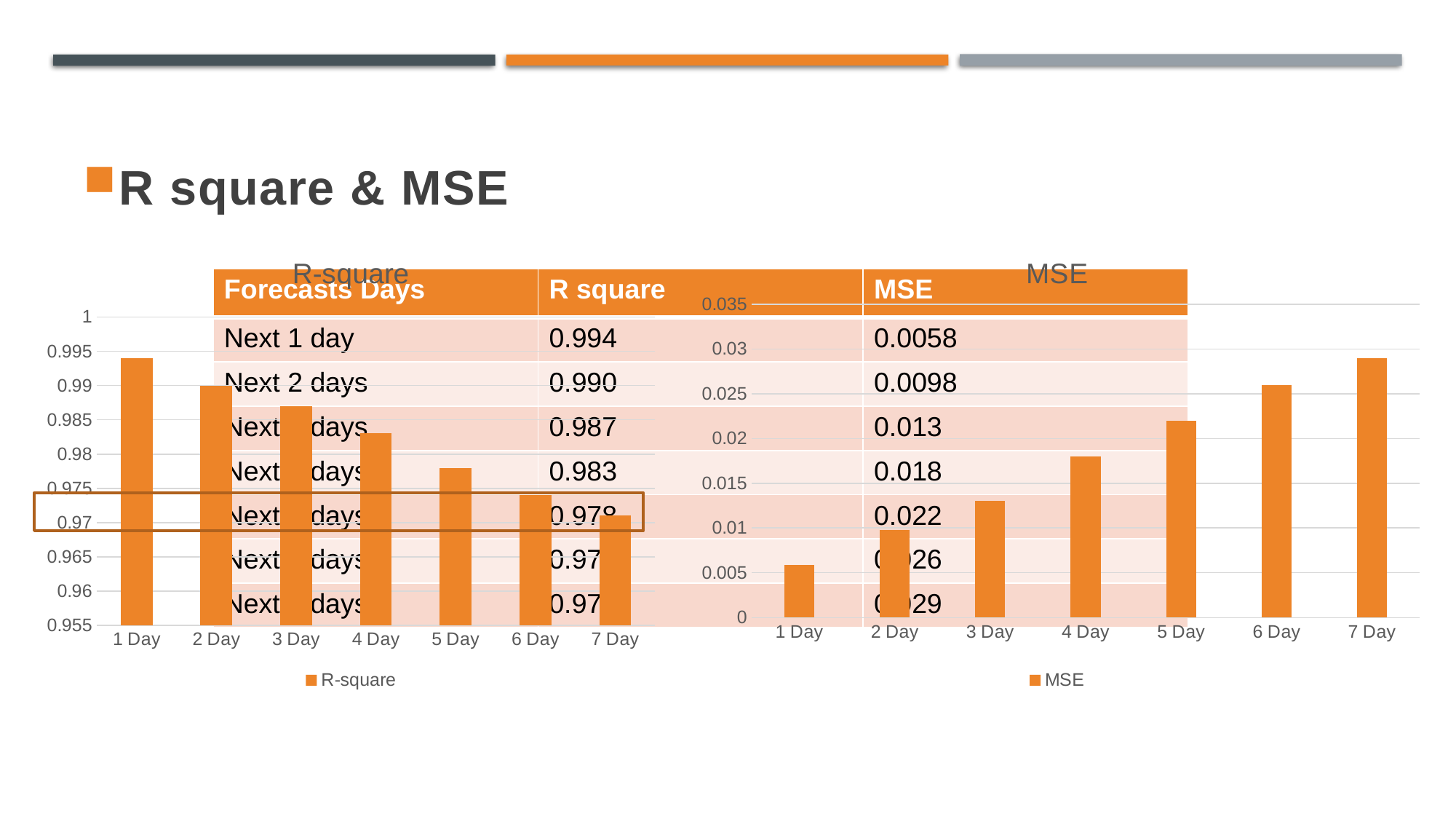

# R square & MSE

### Chart:

| Category | R-square |
|---|---|
| 1 Day | 0.994 |
| 2 Day | 0.99 |
| 3 Day | 0.987 |
| 4 Day | 0.983 |
| 5 Day | 0.978 |
| 6 Day | 0.974 |
| 7 Day | 0.971 |

### Chart:

| Category | MSE |
|---|---|
| 1 Day | 0.00588 |
| 2 Day | 0.0098 |
| 3 Day | 0.013 |
| 4 Day | 0.018 |
| 5 Day | 0.022 |
| 6 Day | 0.026 |
| 7 Day | 0.029 |
| Forecasts Days | R square | MSE |
| --- | --- | --- |
| Next 1 day | 0.994 | 0.0058 |
| Next 2 days | 0.990 | 0.0098 |
| Next 3 days | 0.987 | 0.013 |
| Next 4 days | 0.983 | 0.018 |
| Next 5 days | 0.978 | 0.022 |
| Next 6 days | 0.974 | 0.026 |
| Next 7 days | 0.971 | 0.029 |